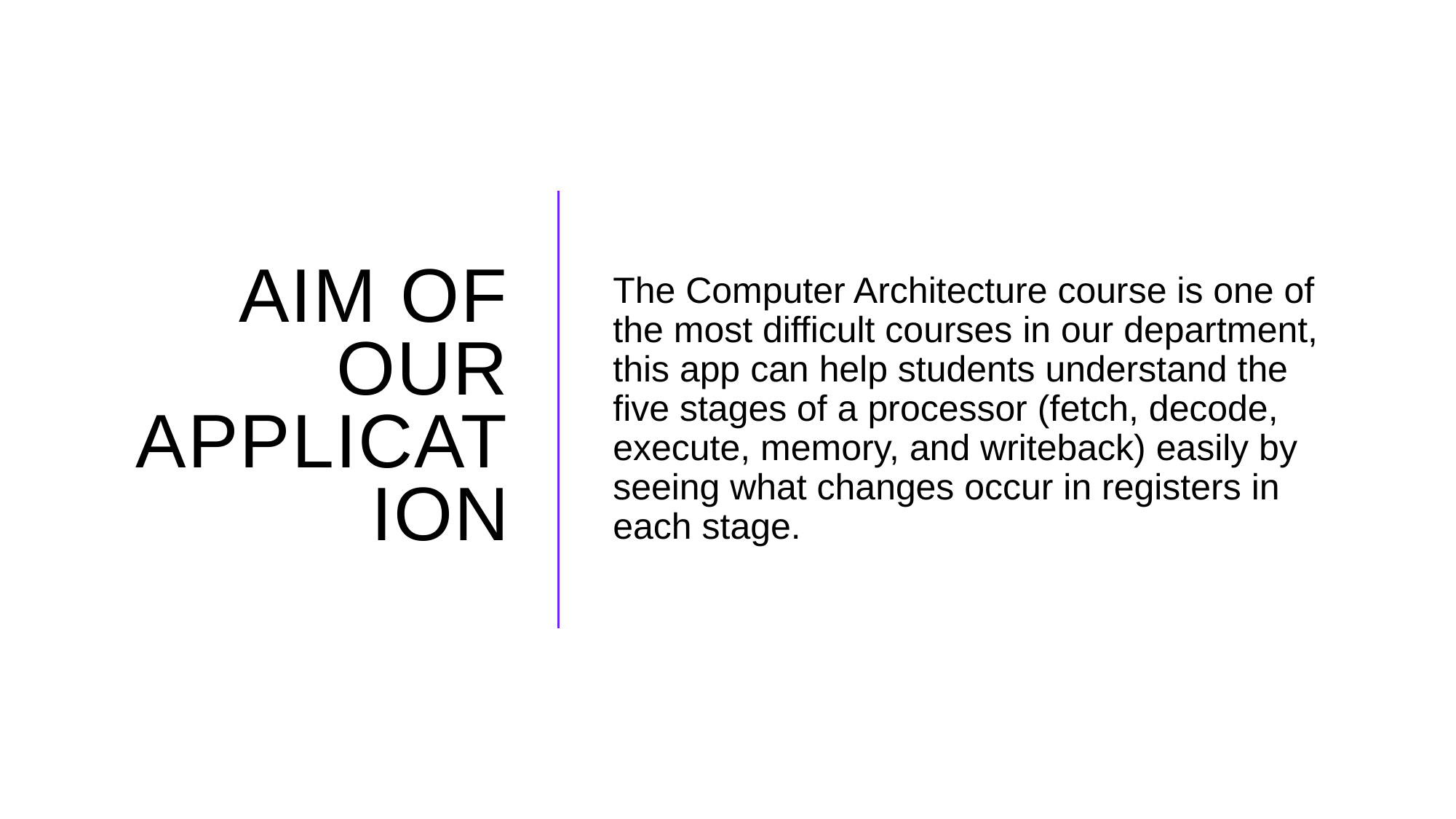

# Aim of our application
The Computer Architecture course is one of the most difficult courses in our department, this app can help students understand the five stages of a processor (fetch, decode, execute, memory, and writeback) easily by seeing what changes occur in registers in each stage.